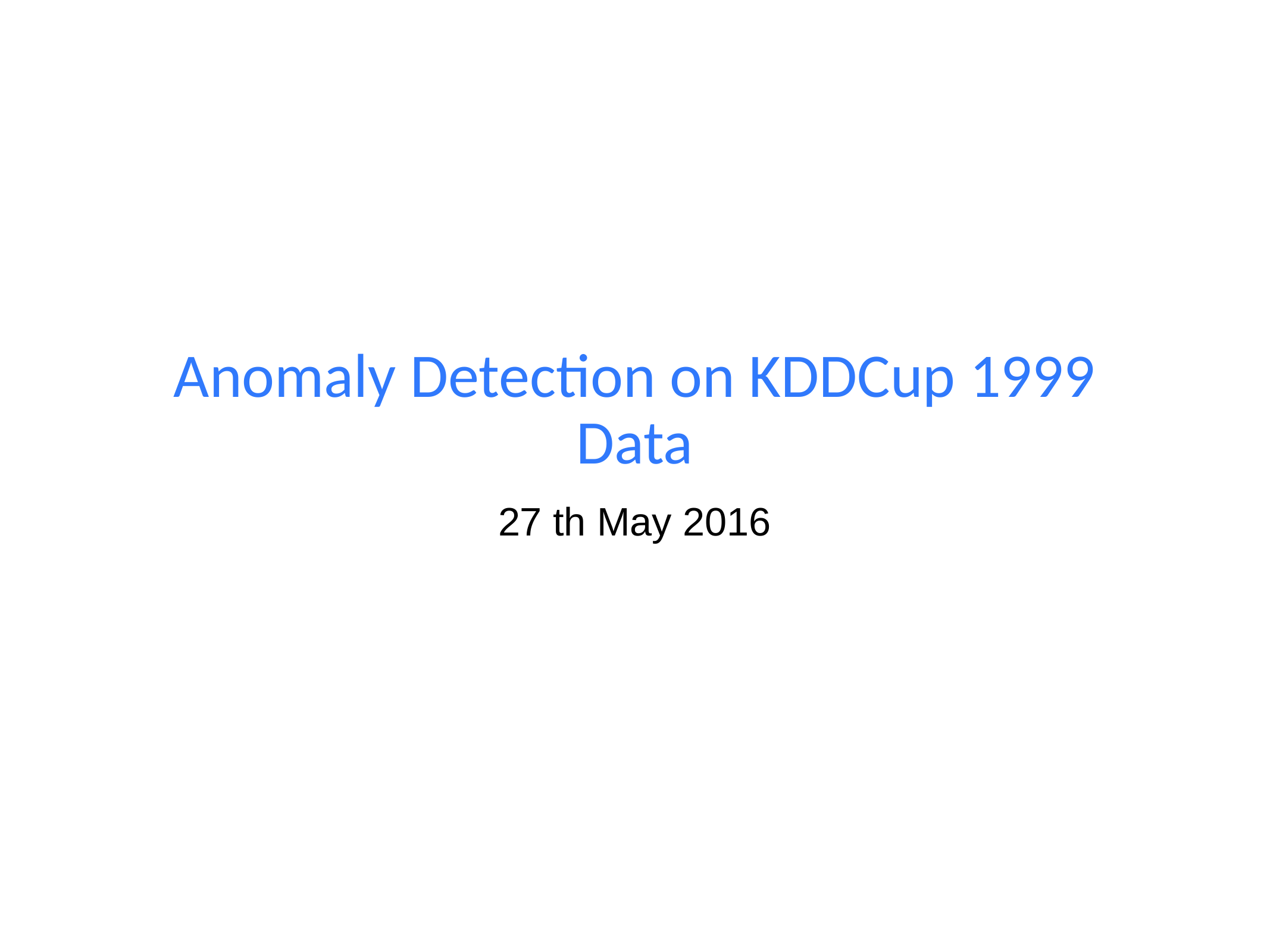

# Anomaly Detection on KDDCup 1999 Data
27 th May 2016